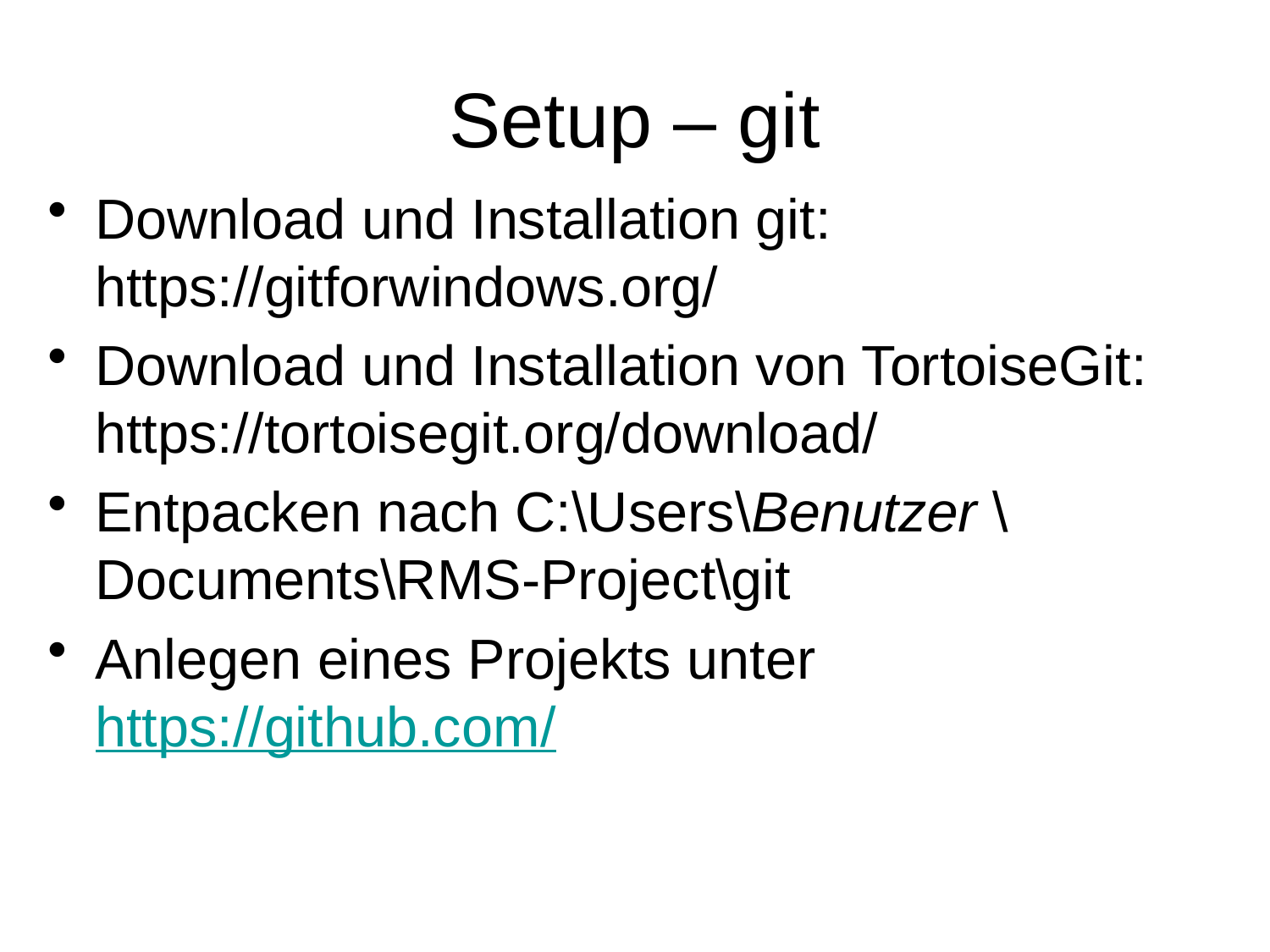

# Setup – git
Download und Installation git:
https://gitforwindows.org/
Download und Installation von TortoiseGit:
https://tortoisegit.org/download/
Entpacken nach C:\Users\Benutzer \Documents\RMS-Project\git
Anlegen eines Projekts unter https://github.com/